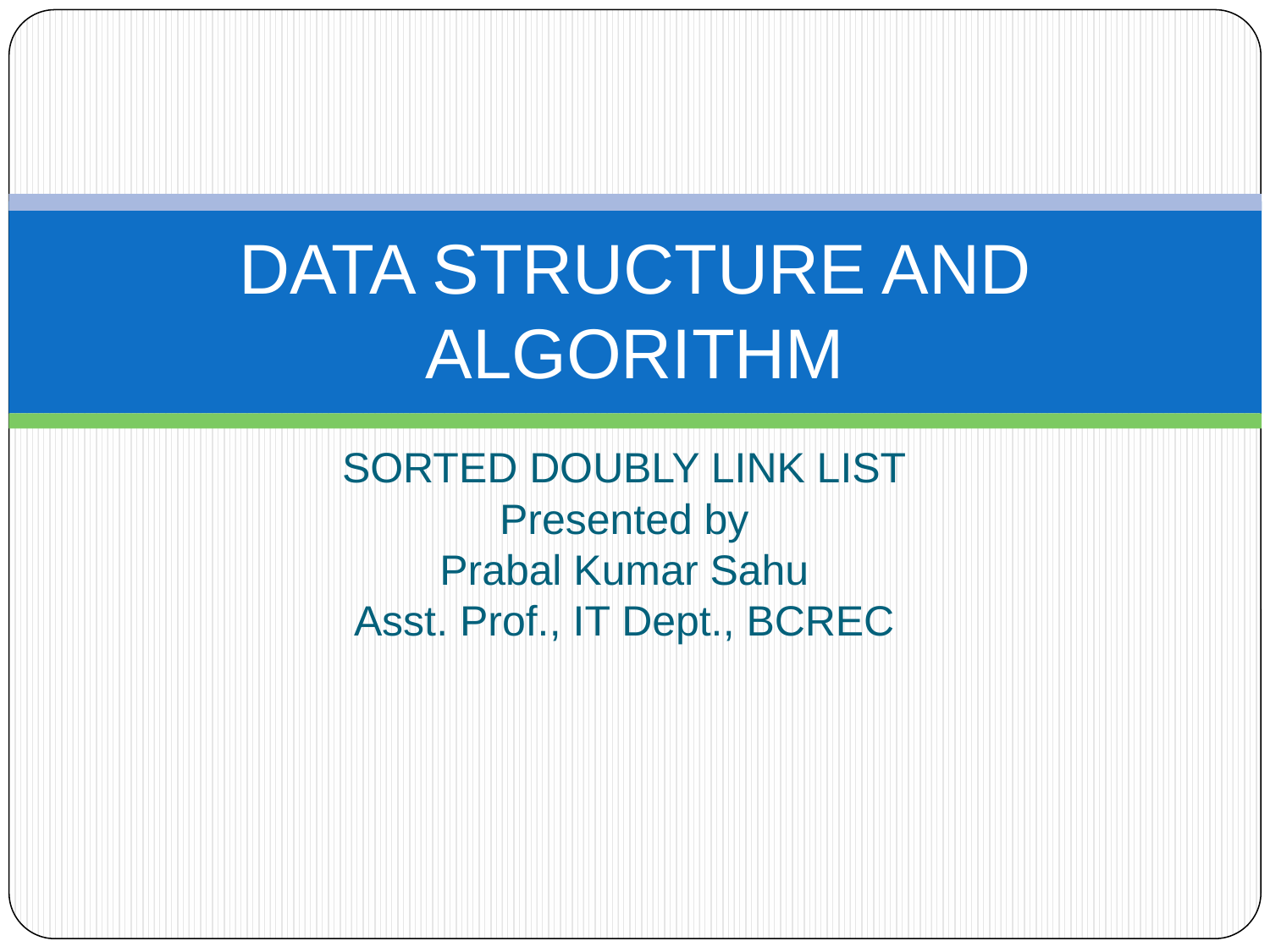

# DATA STRUCTURE AND ALGORITHM
SORTED DOUBLY LINK LIST
Presented by
Prabal Kumar Sahu
Asst. Prof., IT Dept., BCREC